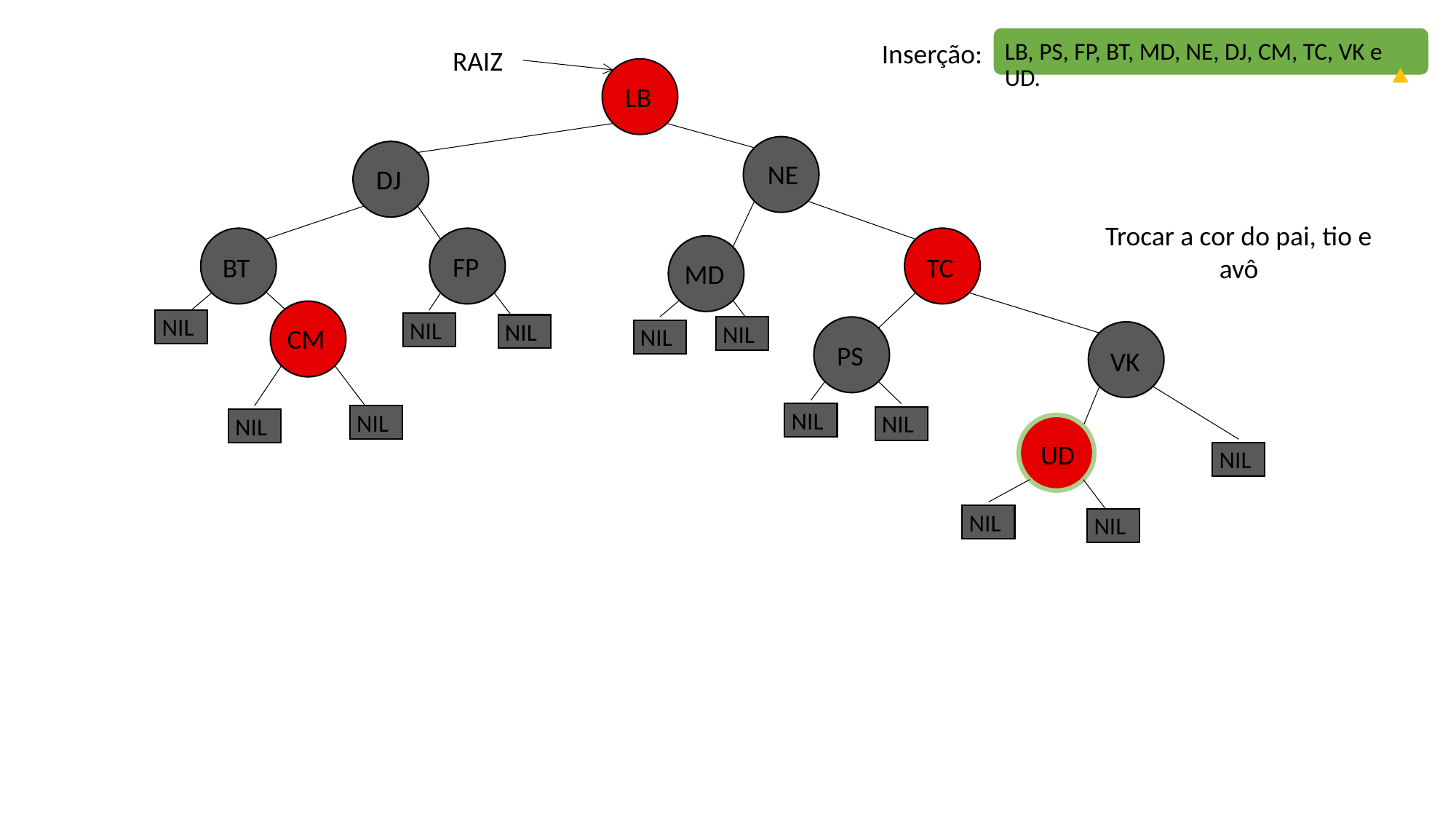

Inserção:
LB, PS, FP, BT, MD, NE, DJ, CM, TC, VK e UD.
RAIZ

LB

NE
DJ
Trocar a cor do pai, tio e avô

FP
TC
BT
MD

NIL

NIL

NIL

NIL

CM
NIL

PS
VK
NIL

NIL

NIL

NIL

UD
NIL

NIL

NIL